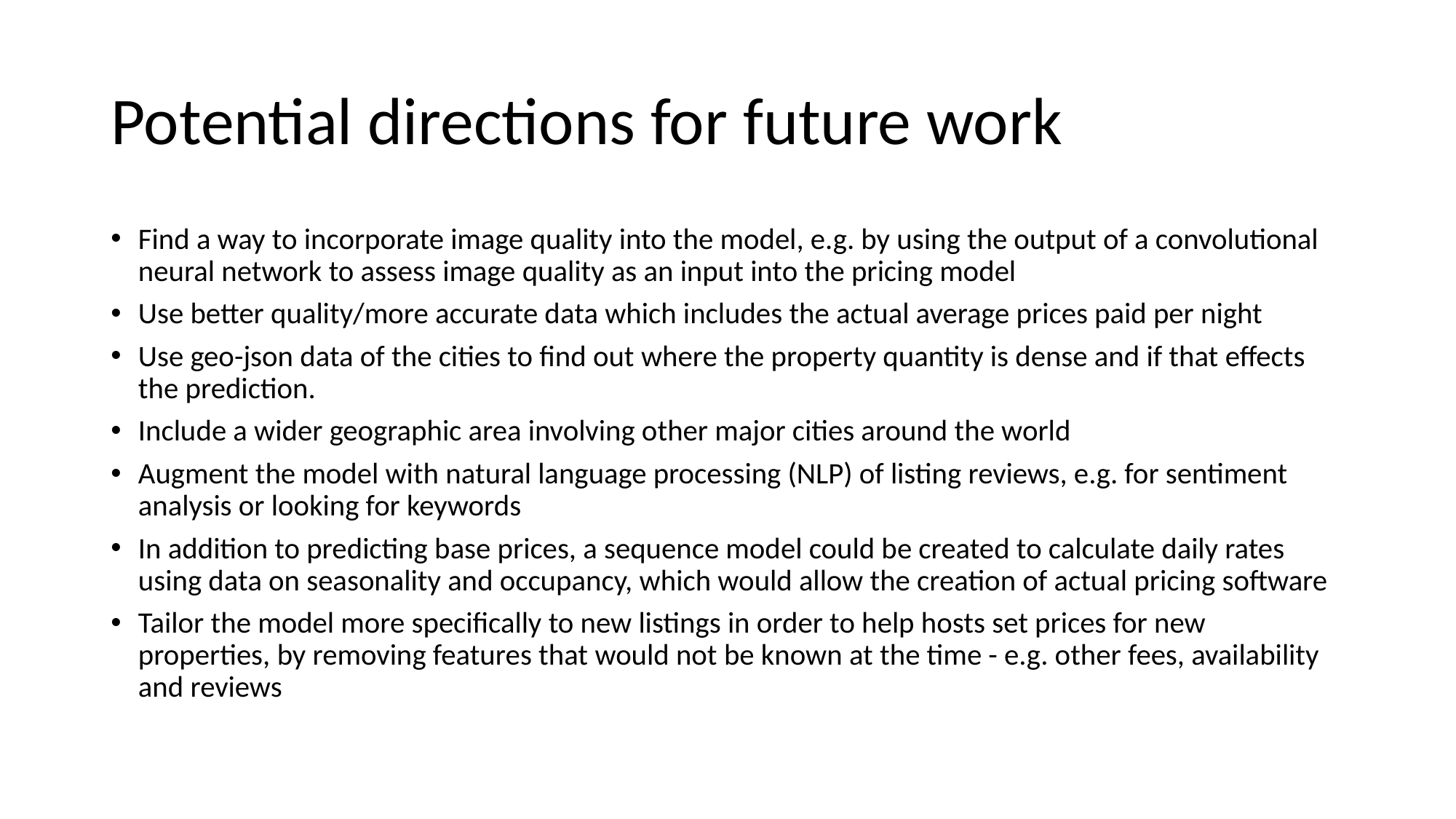

# Potential directions for future work
Find a way to incorporate image quality into the model, e.g. by using the output of a convolutional neural network to assess image quality as an input into the pricing model
Use better quality/more accurate data which includes the actual average prices paid per night
Use geo-json data of the cities to find out where the property quantity is dense and if that effects the prediction.
Include a wider geographic area involving other major cities around the world
Augment the model with natural language processing (NLP) of listing reviews, e.g. for sentiment analysis or looking for keywords
In addition to predicting base prices, a sequence model could be created to calculate daily rates using data on seasonality and occupancy, which would allow the creation of actual pricing software
Tailor the model more specifically to new listings in order to help hosts set prices for new properties, by removing features that would not be known at the time - e.g. other fees, availability and reviews